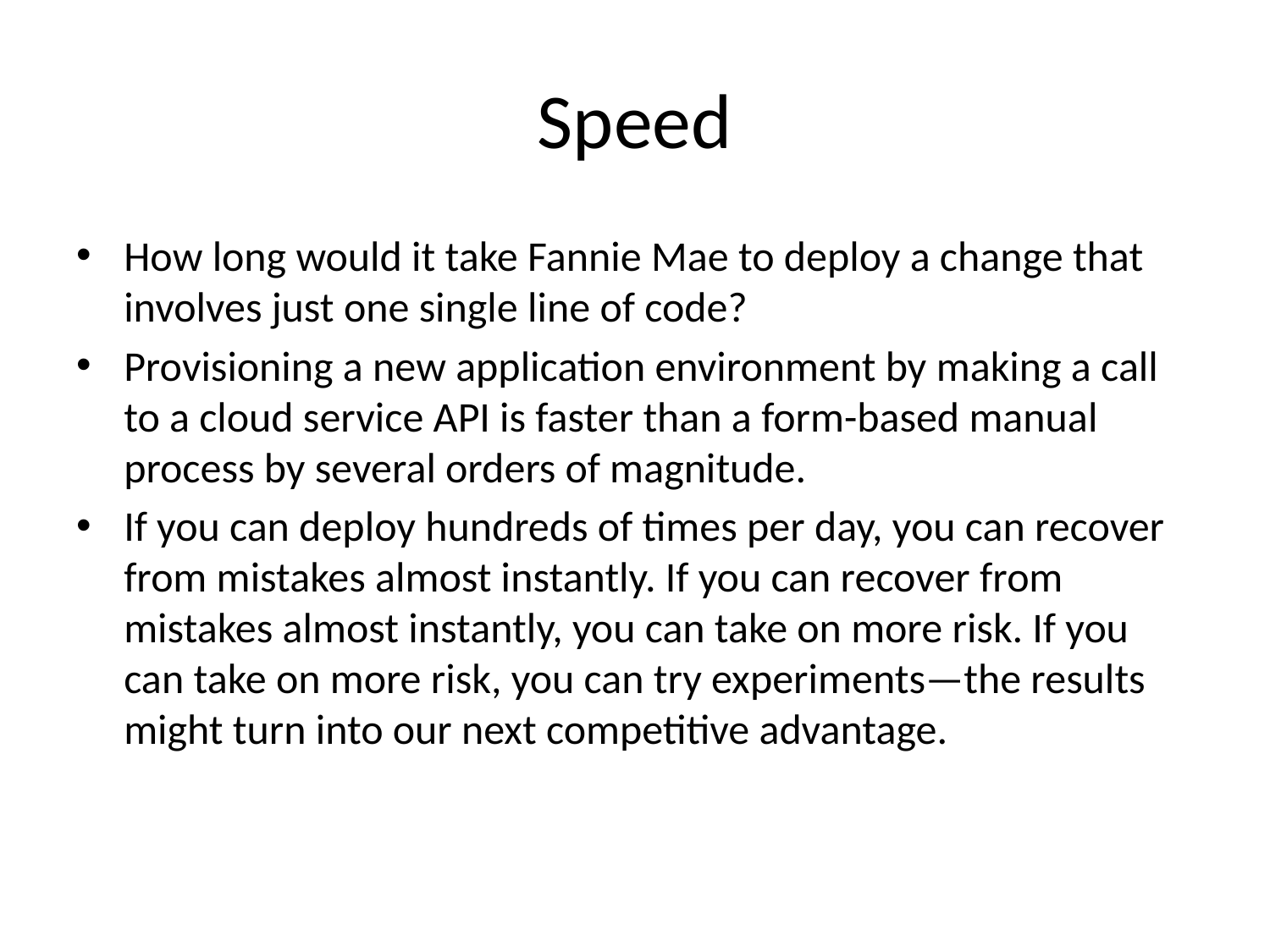

# Speed
How long would it take Fannie Mae to deploy a change that involves just one single line of code?
Provisioning a new application environment by making a call to a cloud service API is faster than a form-based manual process by several orders of magnitude.
If you can deploy hundreds of times per day, you can recover from mistakes almost instantly. If you can recover from mistakes almost instantly, you can take on more risk. If you can take on more risk, you can try experiments—the results might turn into our next competitive advantage.